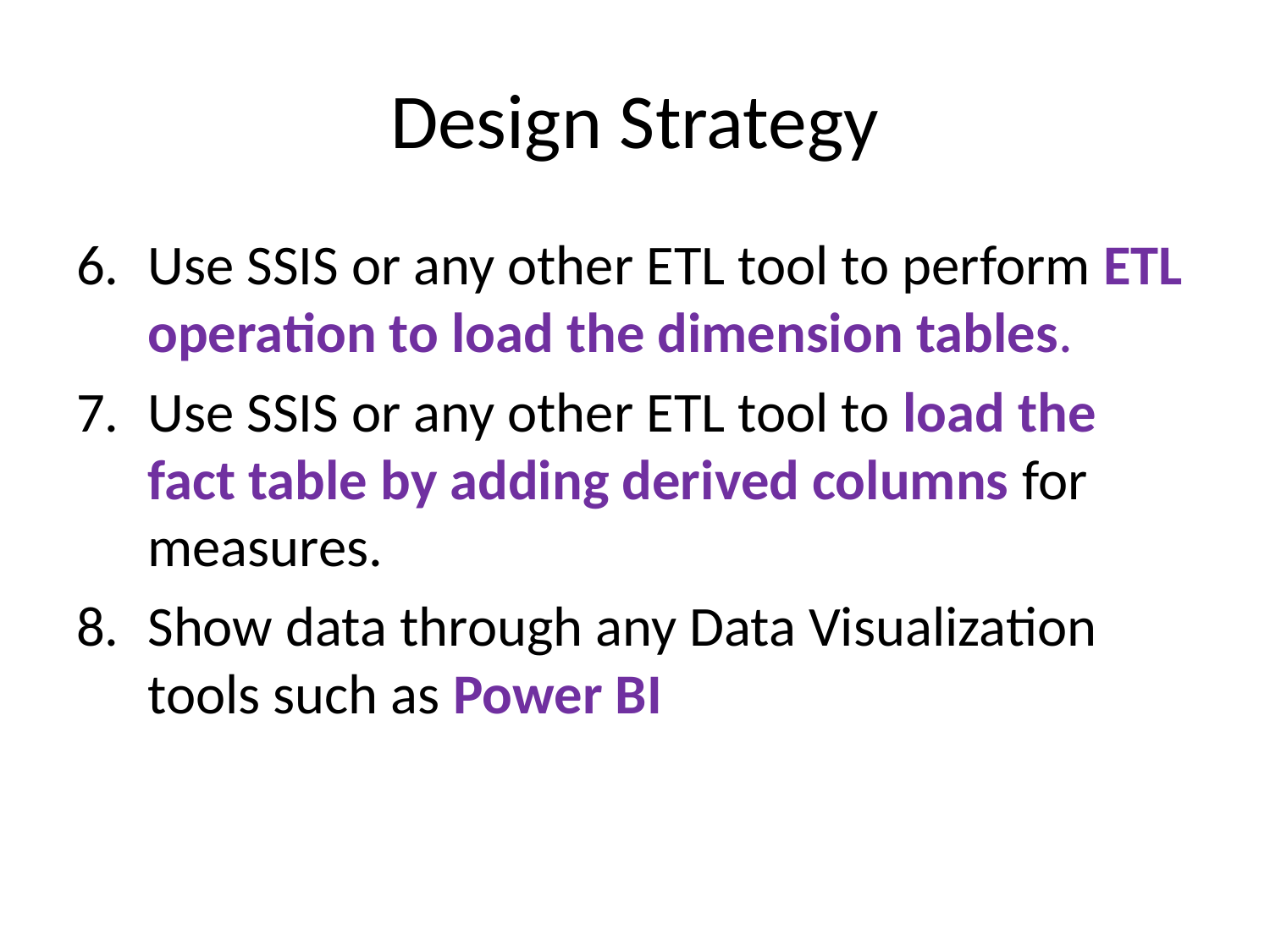

# Design Strategy
Use SSIS or any other ETL tool to perform ETL operation to load the dimension tables.
Use SSIS or any other ETL tool to load the fact table by adding derived columns for measures.
Show data through any Data Visualization tools such as Power BI